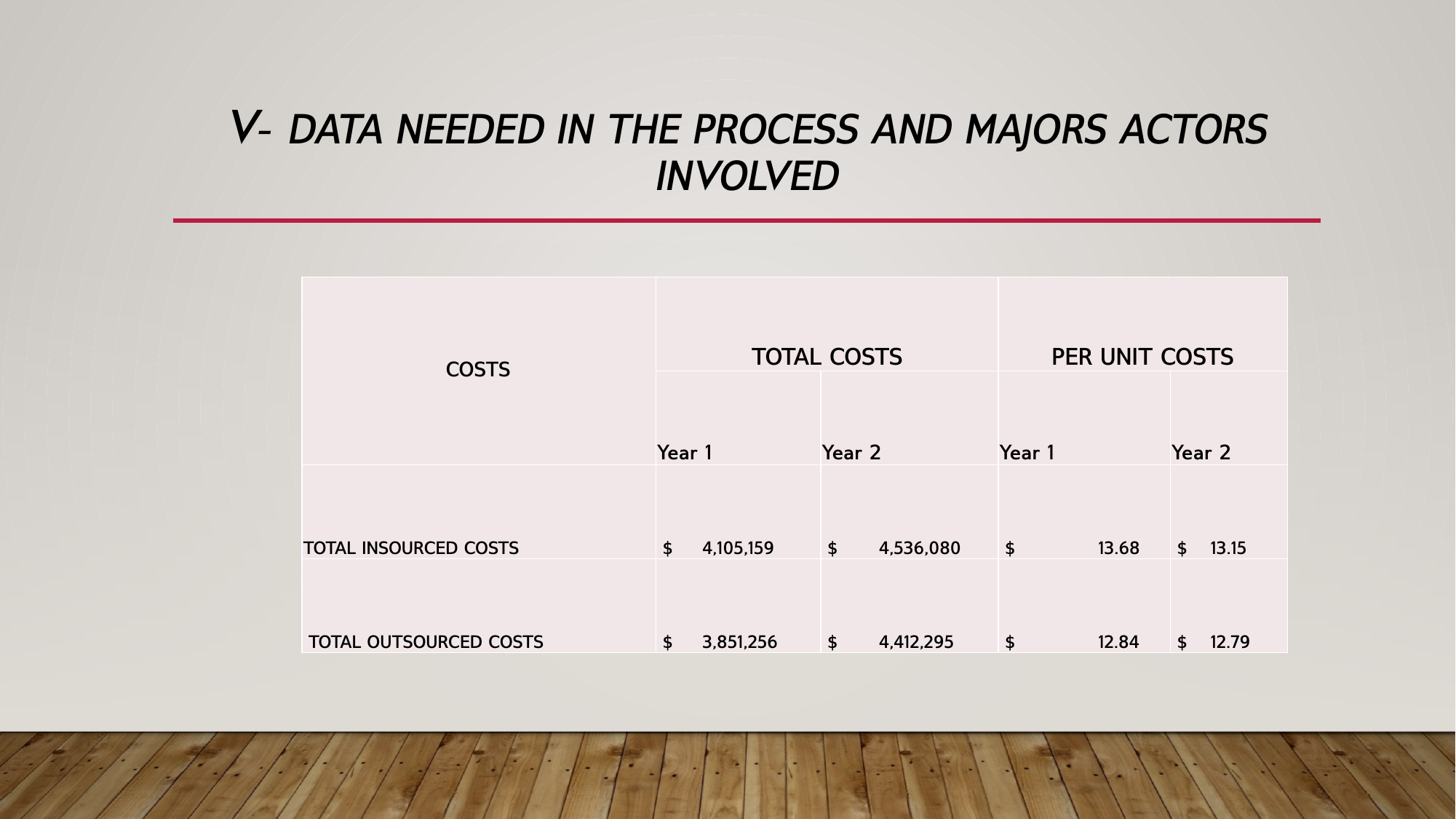

# V- Data needed in the process and majors actors involved

| COSTS | TOTAL COSTS |  | PER UNIT COSTS |  |
| --- | --- | --- | --- | --- |
|  | Year 1 | Year 2 | Year 1 | Year 2 |
| TOTAL INSOURCED COSTS | $ 4,105,159 | $ 4,536,080 | $ 13.68 | $ 13.15 |
| TOTAL OUTSOURCED COSTS | $ 3,851,256 | $ 4,412,295 | $ 12.84 | $ 12.79 |